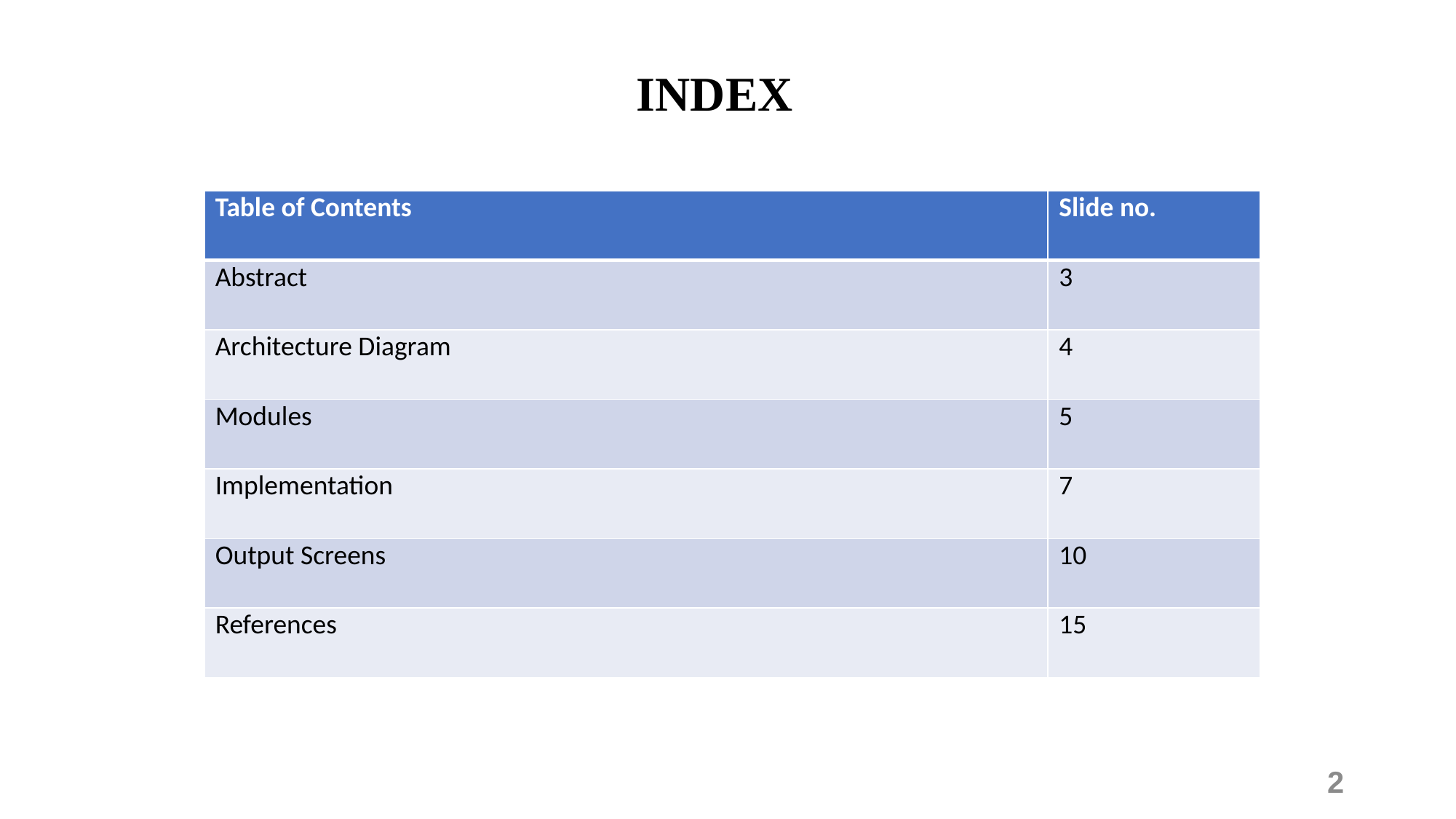

# INDEX
| Table of Contents | Slide no. |
| --- | --- |
| Abstract | 3 |
| Architecture Diagram | 4 |
| Modules | 5 |
| Implementation | 7 |
| Output Screens | 10 |
| References | 15 |
2